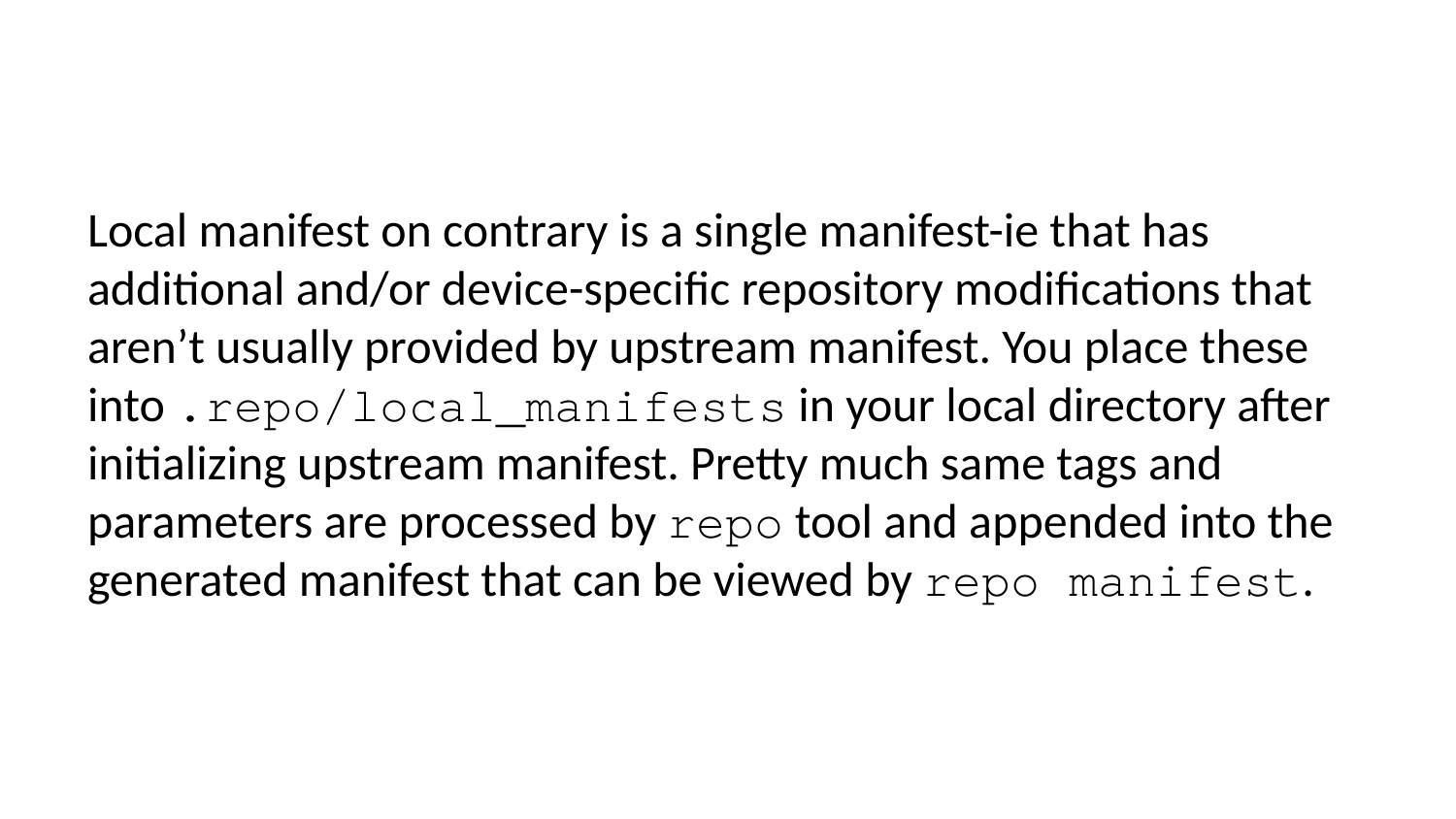

Local manifest on contrary is a single manifest-ie that has additional and/or device-specific repository modifications that aren’t usually provided by upstream manifest. You place these into .repo/local_manifests in your local directory after initializing upstream manifest. Pretty much same tags and parameters are processed by repo tool and appended into the generated manifest that can be viewed by repo manifest.